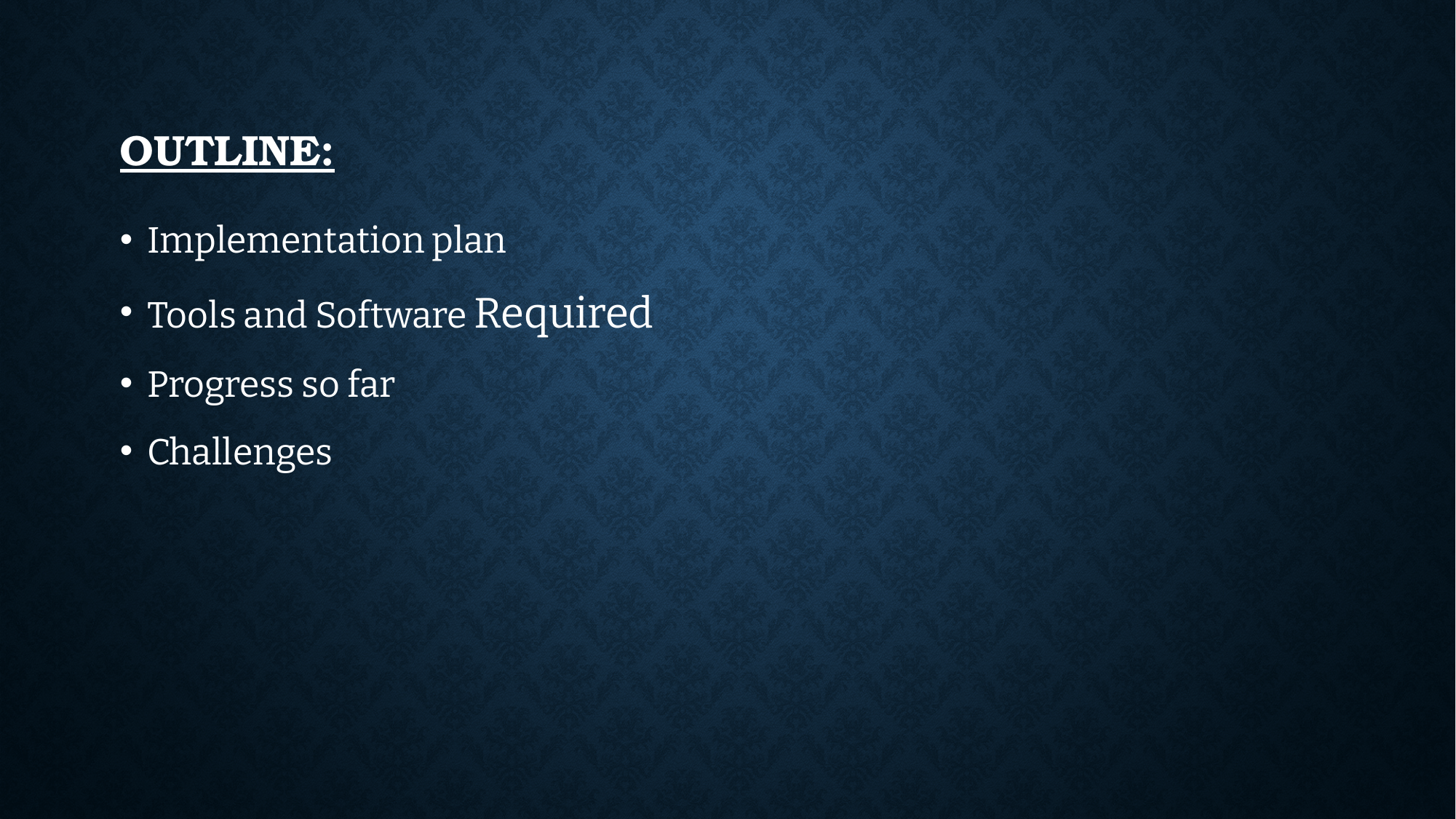

# Outline:
Implementation plan
Tools and Software Required
Progress so far
Challenges